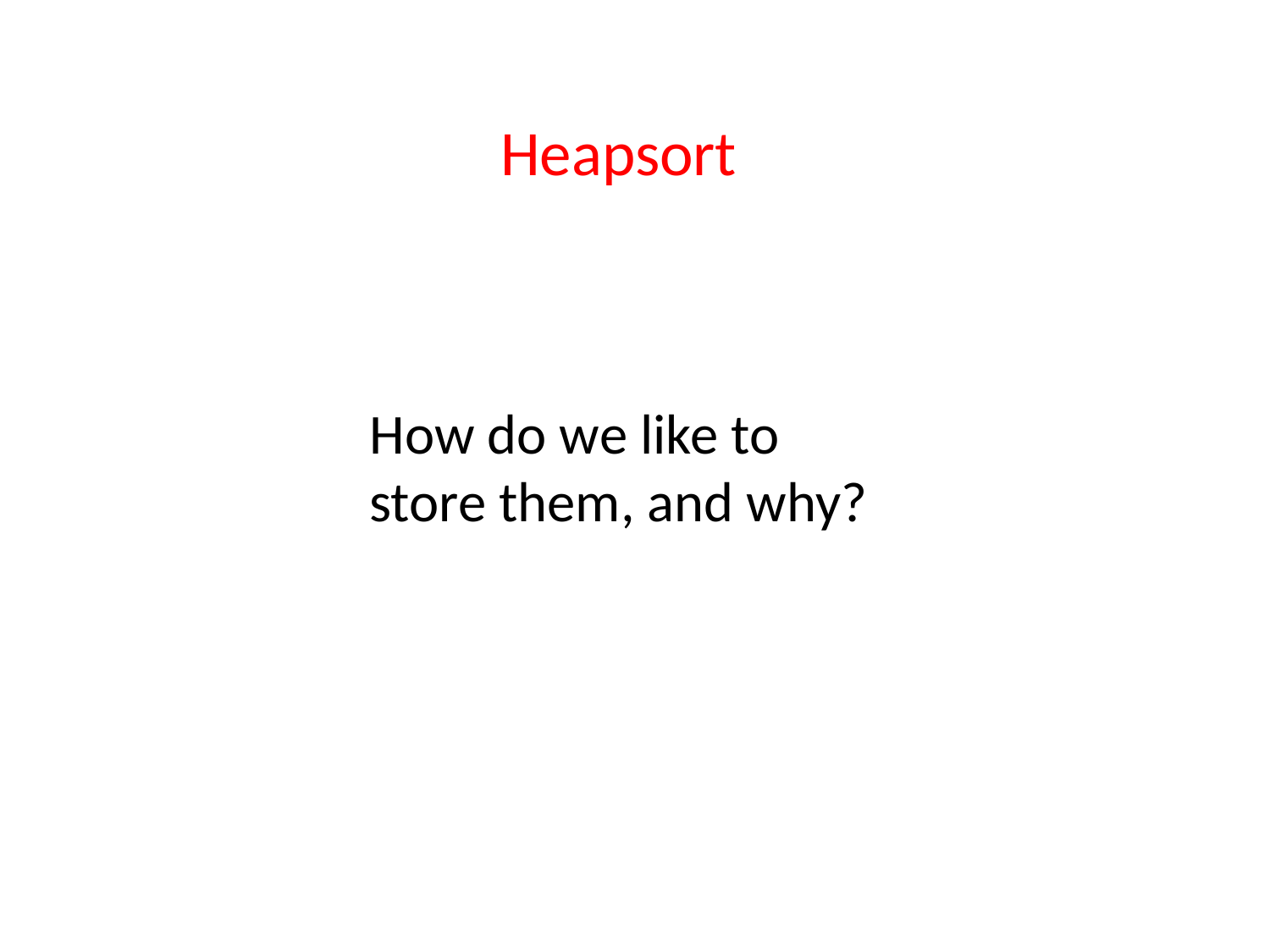

Heapsort
How do we like to
store them, and why?